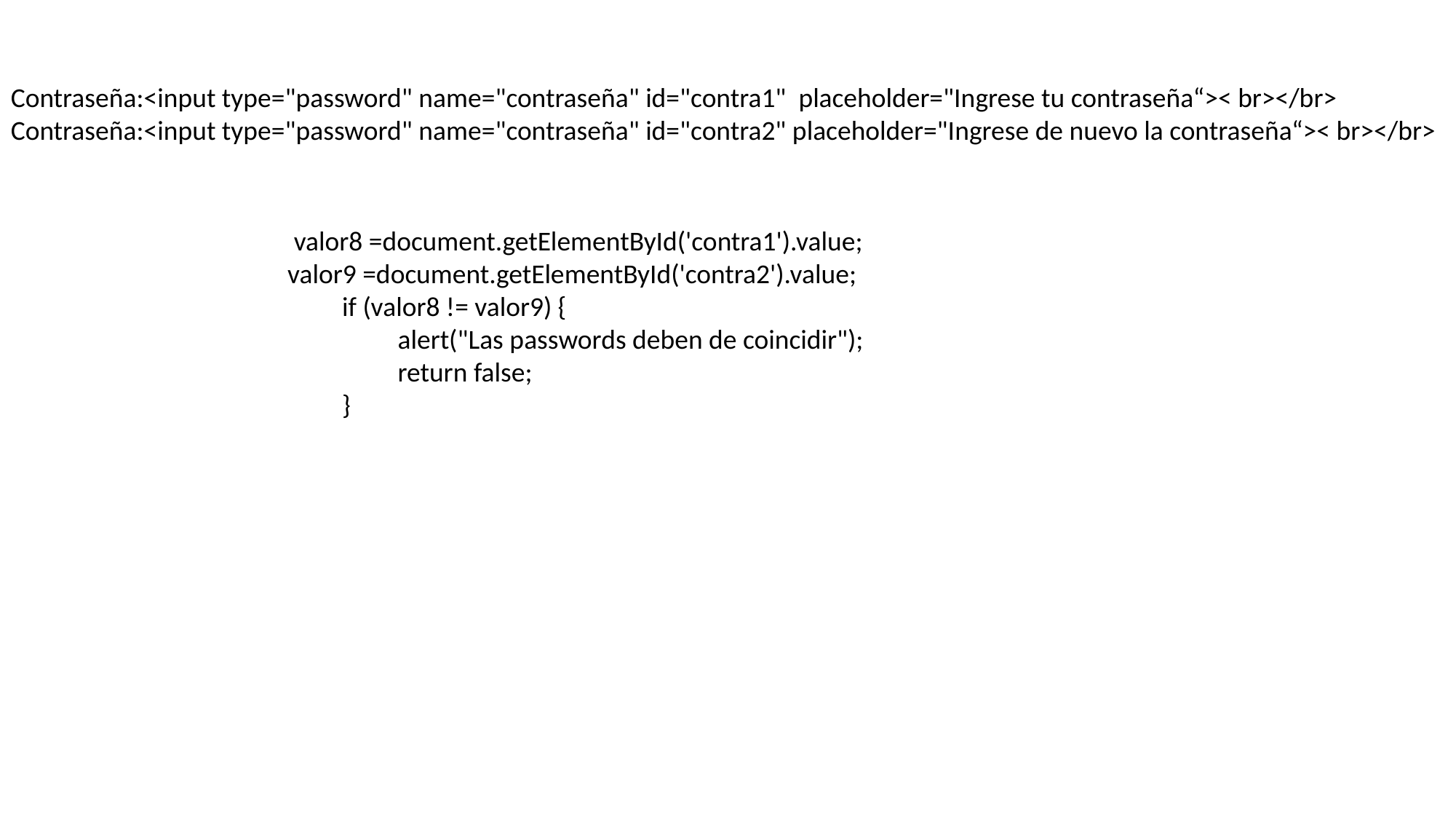

Contraseña:<input type="password" name="contraseña" id="contra1"  placeholder="Ingrese tu contraseña“>< br></br>
Contraseña:<input type="password" name="contraseña" id="contra2" placeholder="Ingrese de nuevo la contraseña“>< br></br>
 valor8 =document.getElementById('contra1').value;
valor9 =document.getElementById('contra2').value;
if (valor8 != valor9) {
         alert("Las passwords deben de coincidir");
         return false;
}